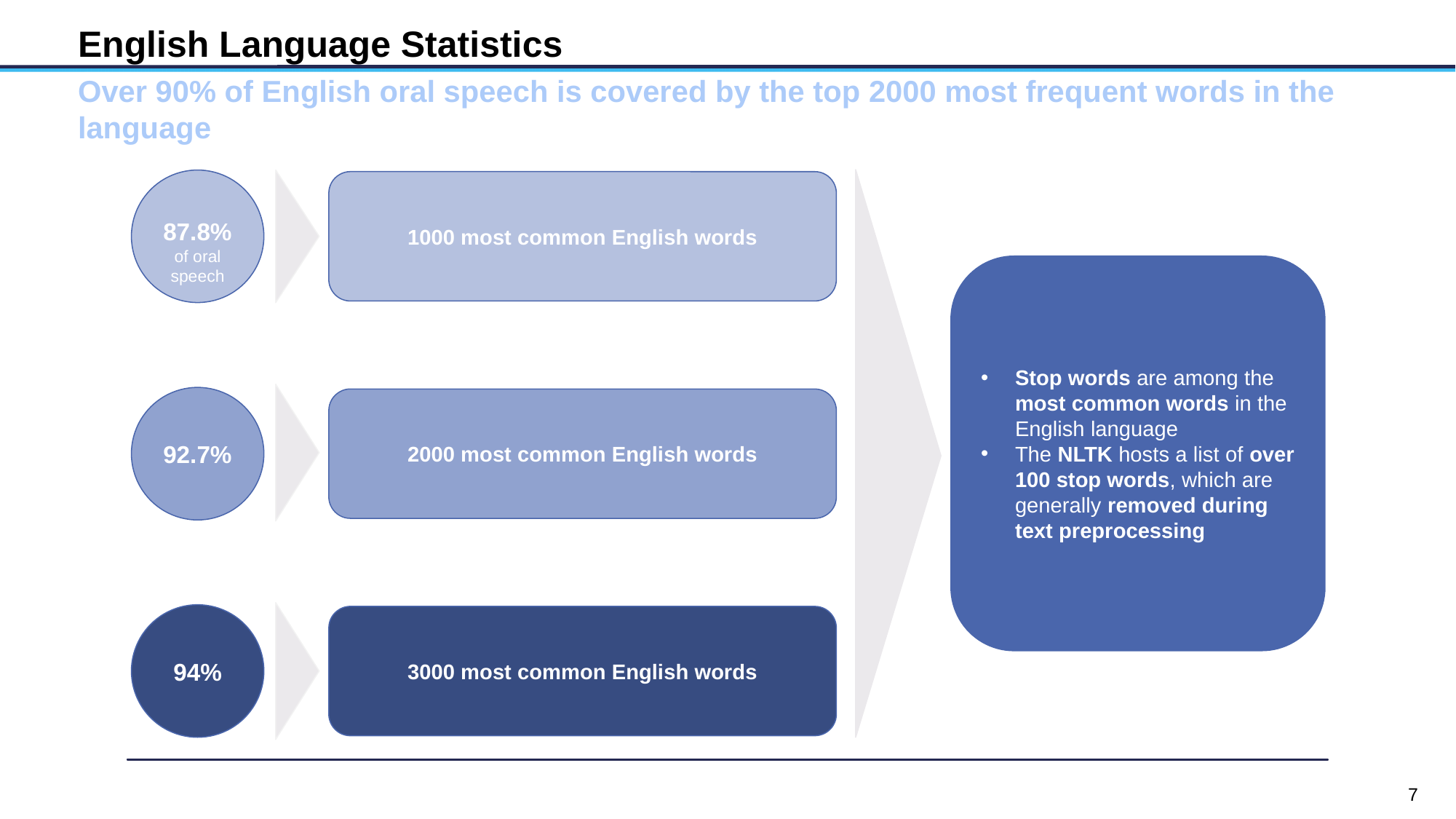

# English Language Statistics
Over 90% of English oral speech is covered by the top 2000 most frequent words in the language

87.8%
of oral speech
1000 most common English words

92.7%
2000 most common English words

94%
3000 most common English words

Stop words are among the most common words in the English language
The NLTK hosts a list of over 100 stop words, which are generally removed during text preprocessing

7